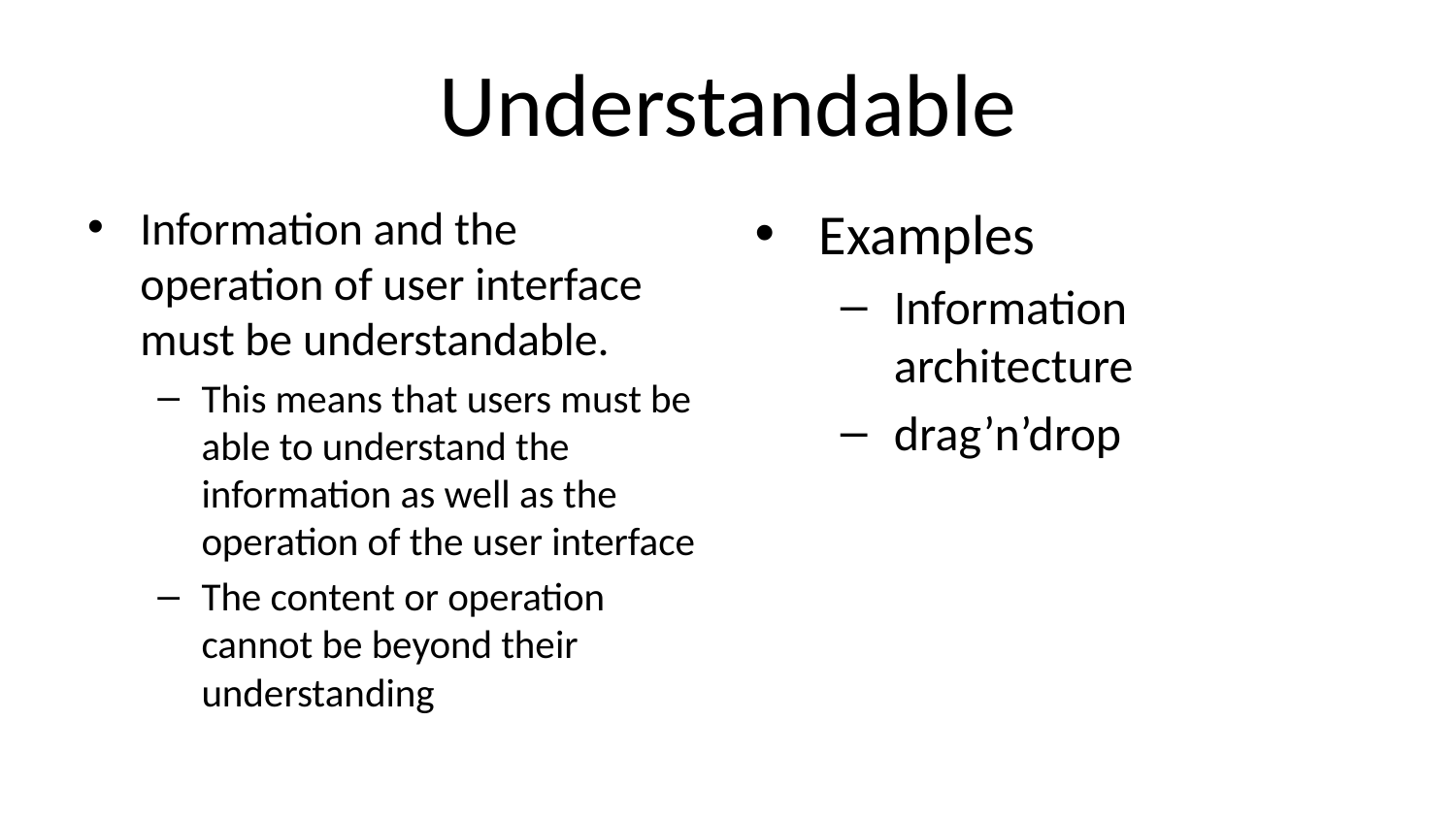

# Understandable
Information and the operation of user interface must be understandable.
This means that users must be able to understand the information as well as the operation of the user interface
The content or operation cannot be beyond their understanding
Examples
Information architecture
drag’n’drop